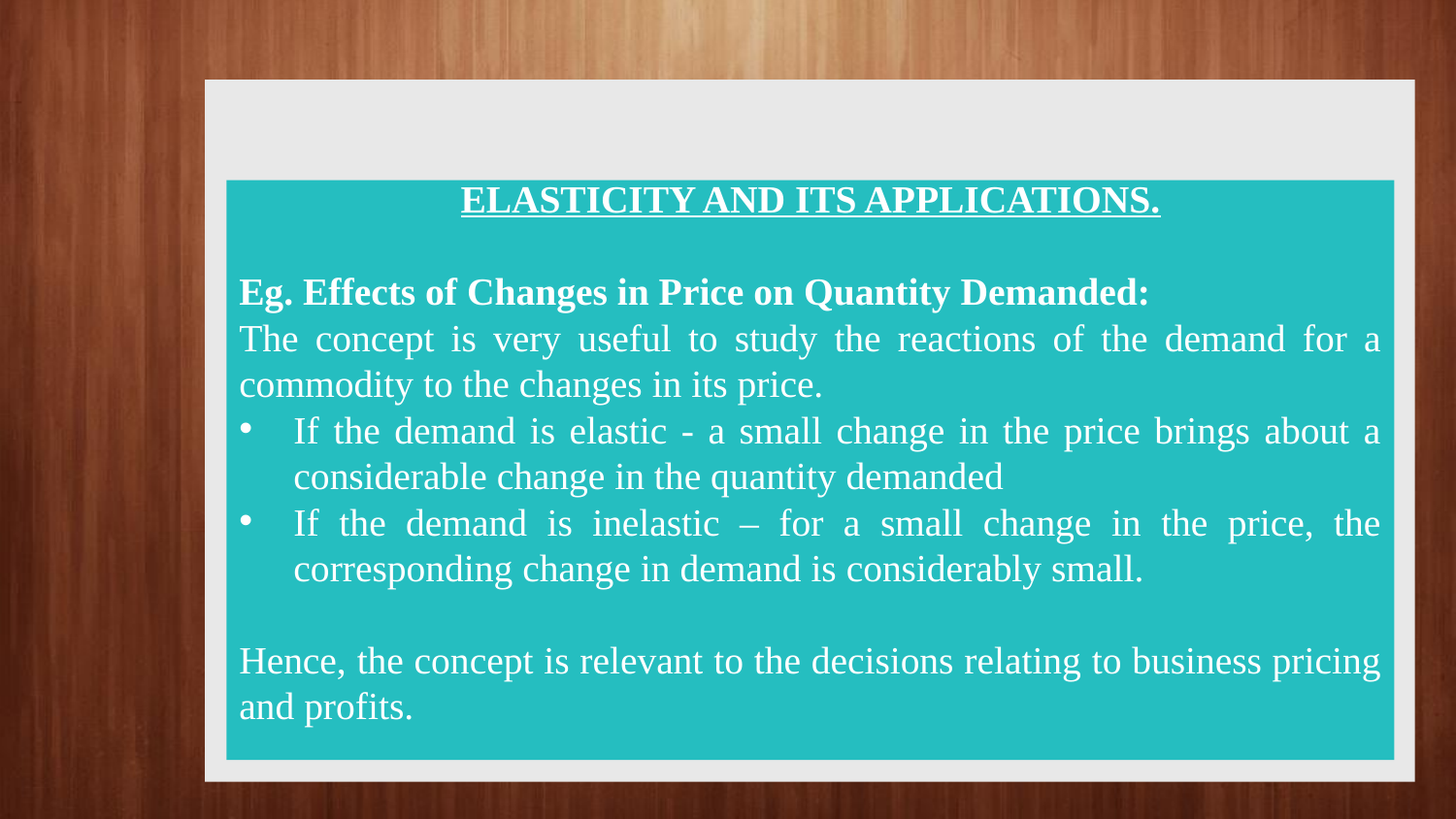

ELASTICITY AND ITS APPLICATIONS.

Eg. Effects of Changes in Price on Quantity Demanded:
The concept is very useful to study the reactions of the demand for a commodity to the changes in its price.
If the demand is elastic - a small change in the price brings about a considerable change in the quantity demanded
If the demand is inelastic – for a small change in the price, the corresponding change in demand is considerably small.

Hence, the concept is relevant to the decisions relating to business pricing and profits.